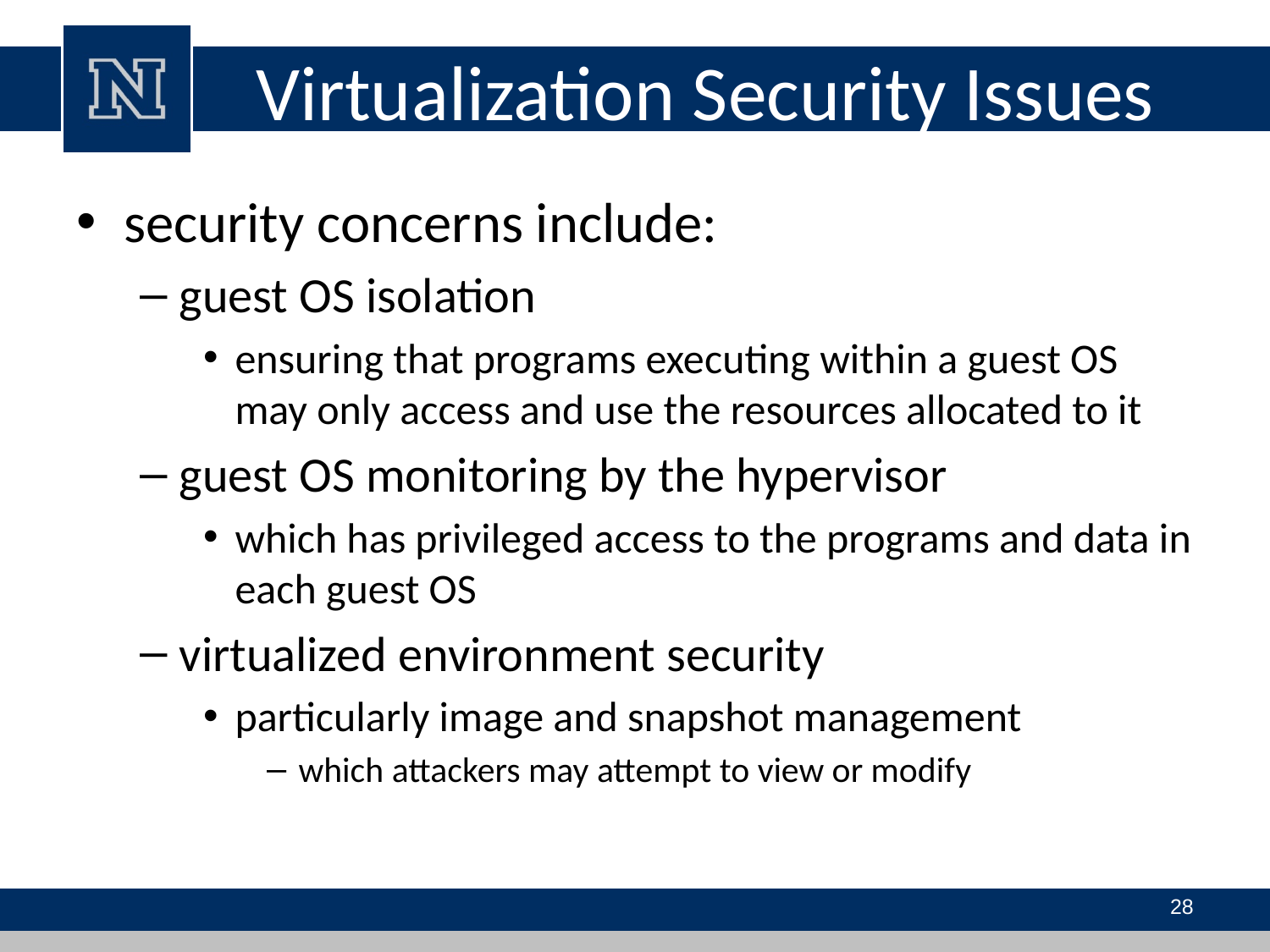

# Virtualization Security Issues
security concerns include:
guest OS isolation
ensuring that programs executing within a guest OS may only access and use the resources allocated to it
guest OS monitoring by the hypervisor
which has privileged access to the programs and data in each guest OS
virtualized environment security
particularly image and snapshot management
which attackers may attempt to view or modify
28